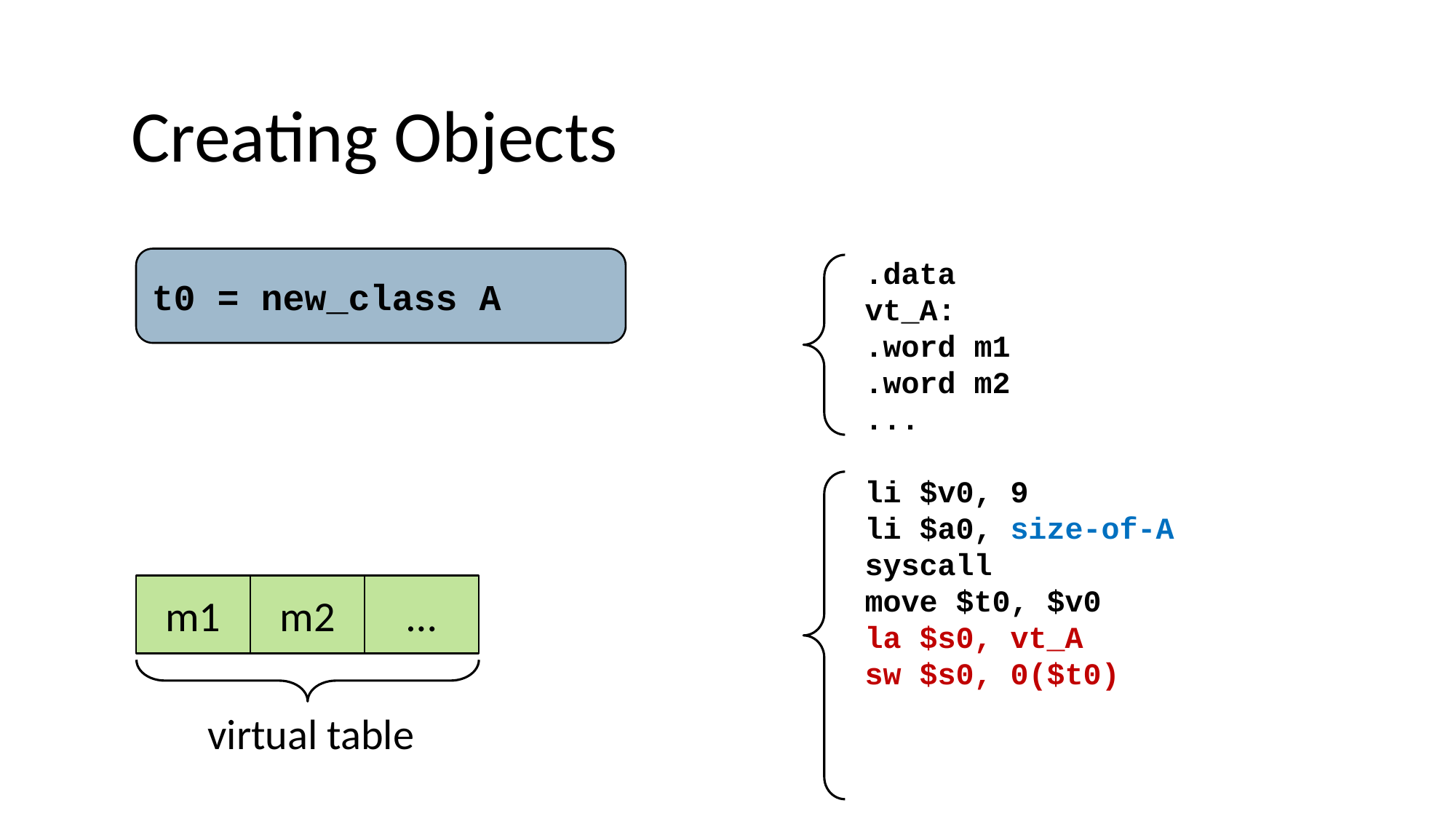

Creating Objects
t0 = new_class A
.data
vt_A:
.word m1
.word m2
...

li $v0, 9
li $a0, size-of-A
syscall
move $t0, $v0
la $s0, vt_A
sw $s0, 0($t0)

m1
m2
…
virtual table